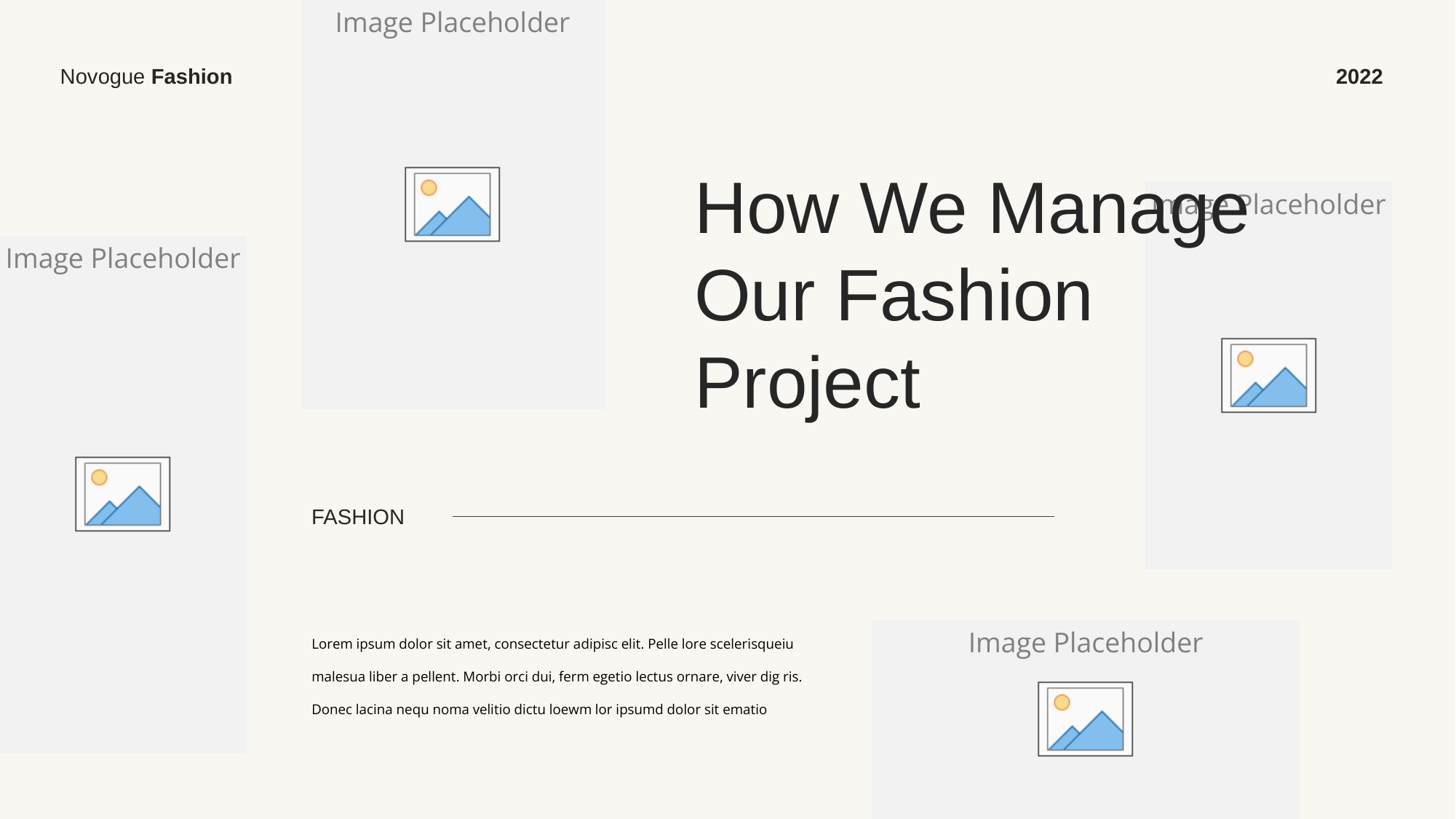

Novogue Fashion
2022
How We Manage Our Fashion Project

FASHION
Lorem ipsum dolor sit amet, consectetur adipisc elit. Pelle lore scelerisqueiu malesua liber a pellent. Morbi orci dui, ferm egetio lectus ornare, viver dig ris. Donec lacina nequ noma velitio dictu loewm lor ipsumd dolor sit ematio